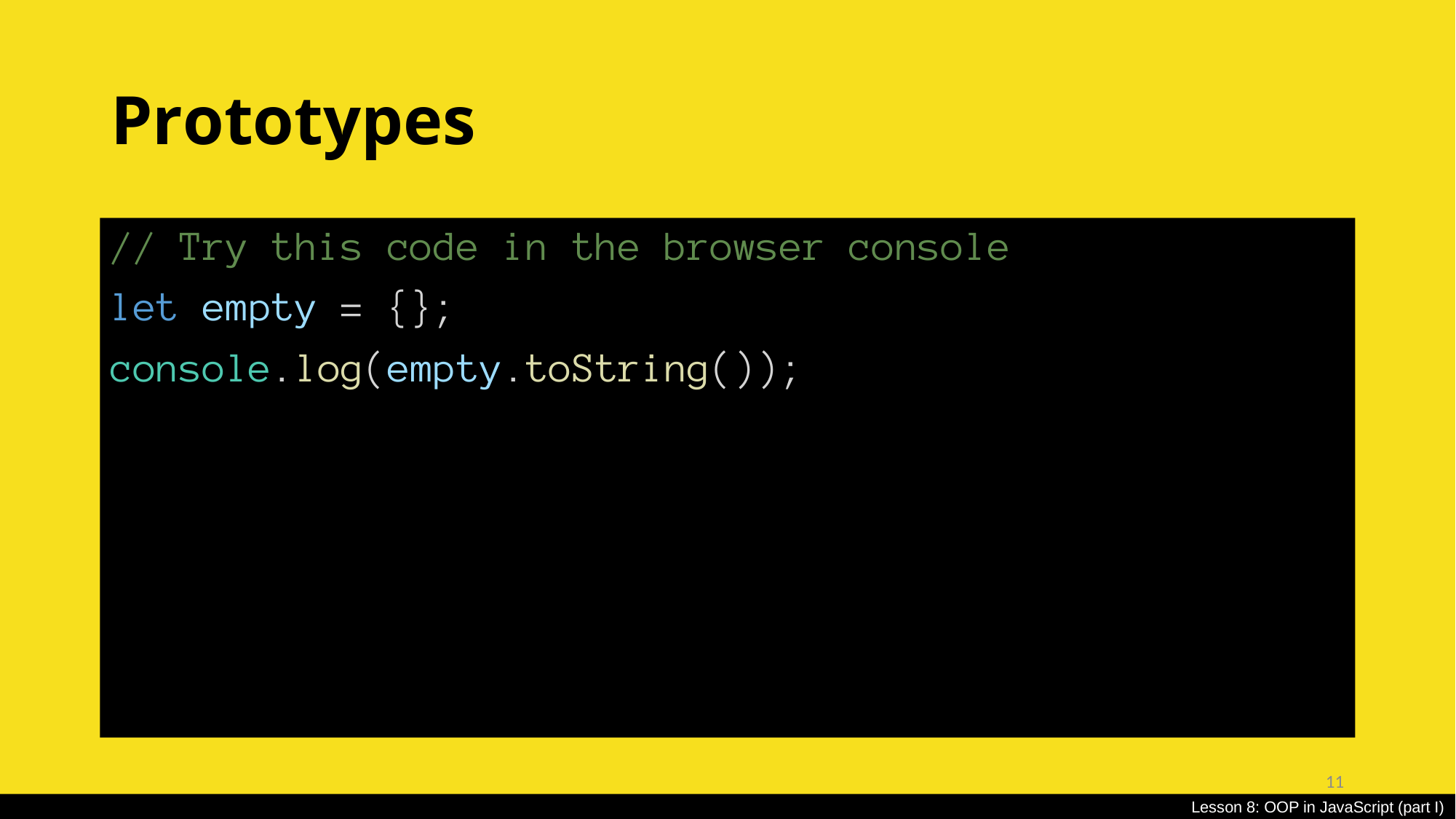

# Prototypes
// Try this code in the browser console
let empty = {};
console.log(empty.toString());

11
Lesson 8: OOP in JavaScript (part I)